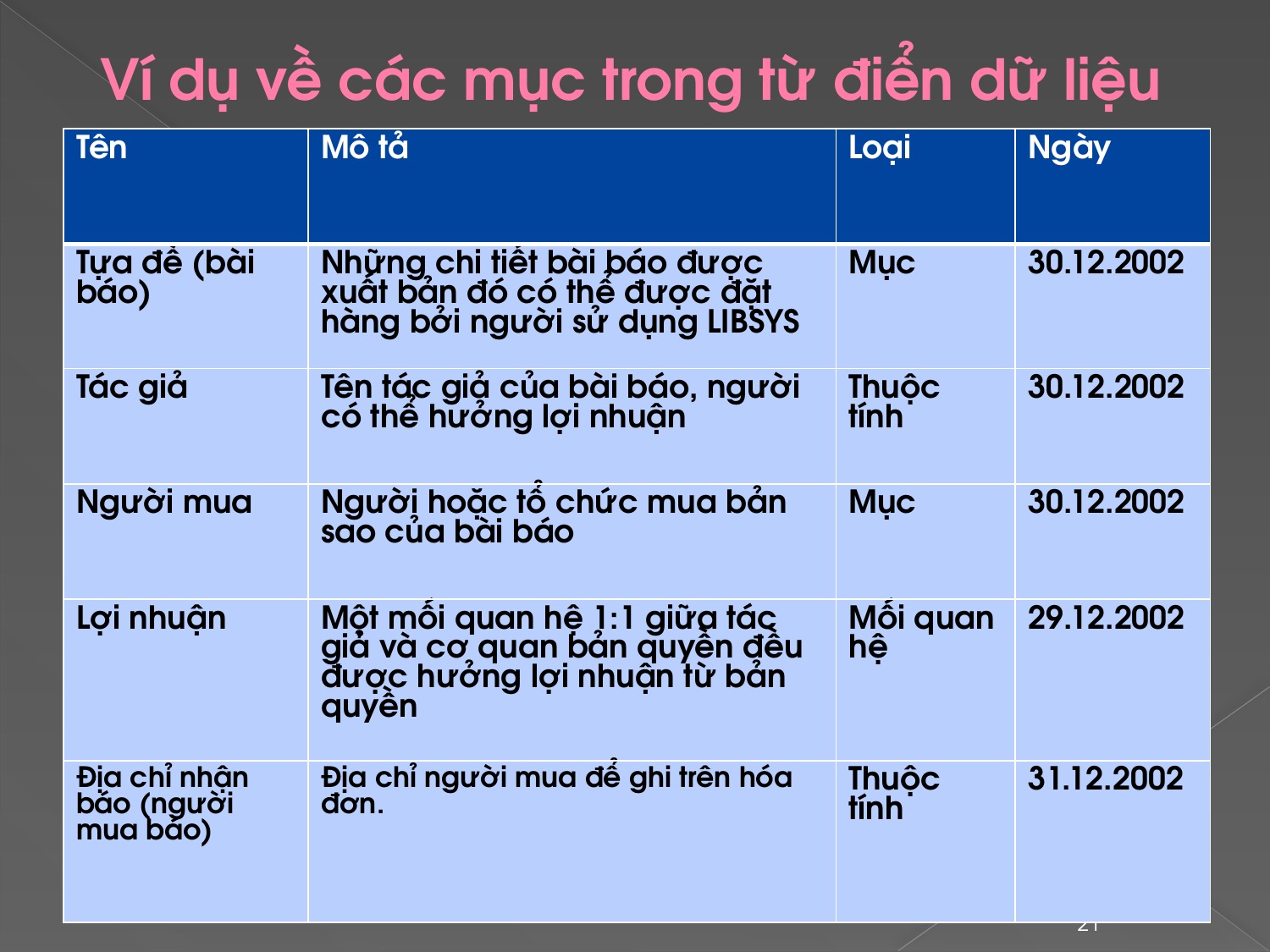

# Ví dụ về các mục trong từ điển dữ liệu
| Tên | Mô tả | Loại | Ngày |
| --- | --- | --- | --- |
| Tựa đề (bài báo) | Những chi tiết bài báo được xuất bản đó có thể được đặt hàng bởi người sử dụng LIBSYS | Mục | 30.12.2002 |
| Tác giả | Tên tác giả của bài báo, người có thể hưởng lợi nhuận | Thuộc tính | 30.12.2002 |
| Người mua | Người hoặc tổ chức mua bản sao của bài báo | Mục | 30.12.2002 |
| Lợi nhuận | Một mối quan hệ 1:1 giữa tác giả và cơ quan bản quyền đều được hưởng lợi nhuận từ bản quyền | Mối quan hệ | 29.12.2002 |
| Địa chỉ nhận báo (người mua báo) | Địa chỉ người mua để ghi trên hóa đơn. | Thuộc tính | 31.12.2002 |
21